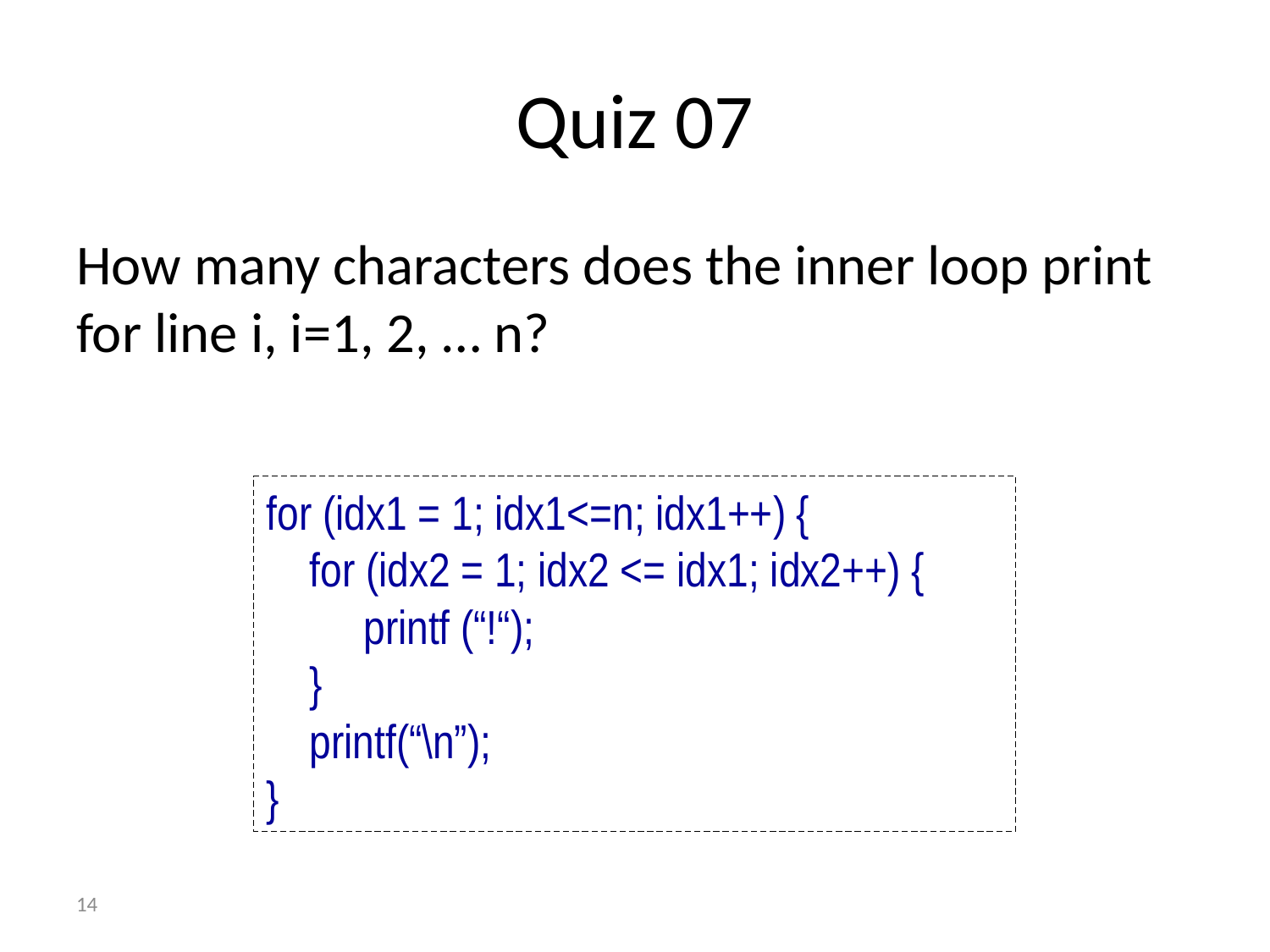

# Quiz 07
How many characters does the inner loop print for line i, i=1, 2, … n?
for (idx1 = 1; idx1<=n; idx1++) {
    for (idx2 = 1; idx2 <= idx1; idx2++) {
         printf (“!“);
    }
    printf(“\n”);
}
14